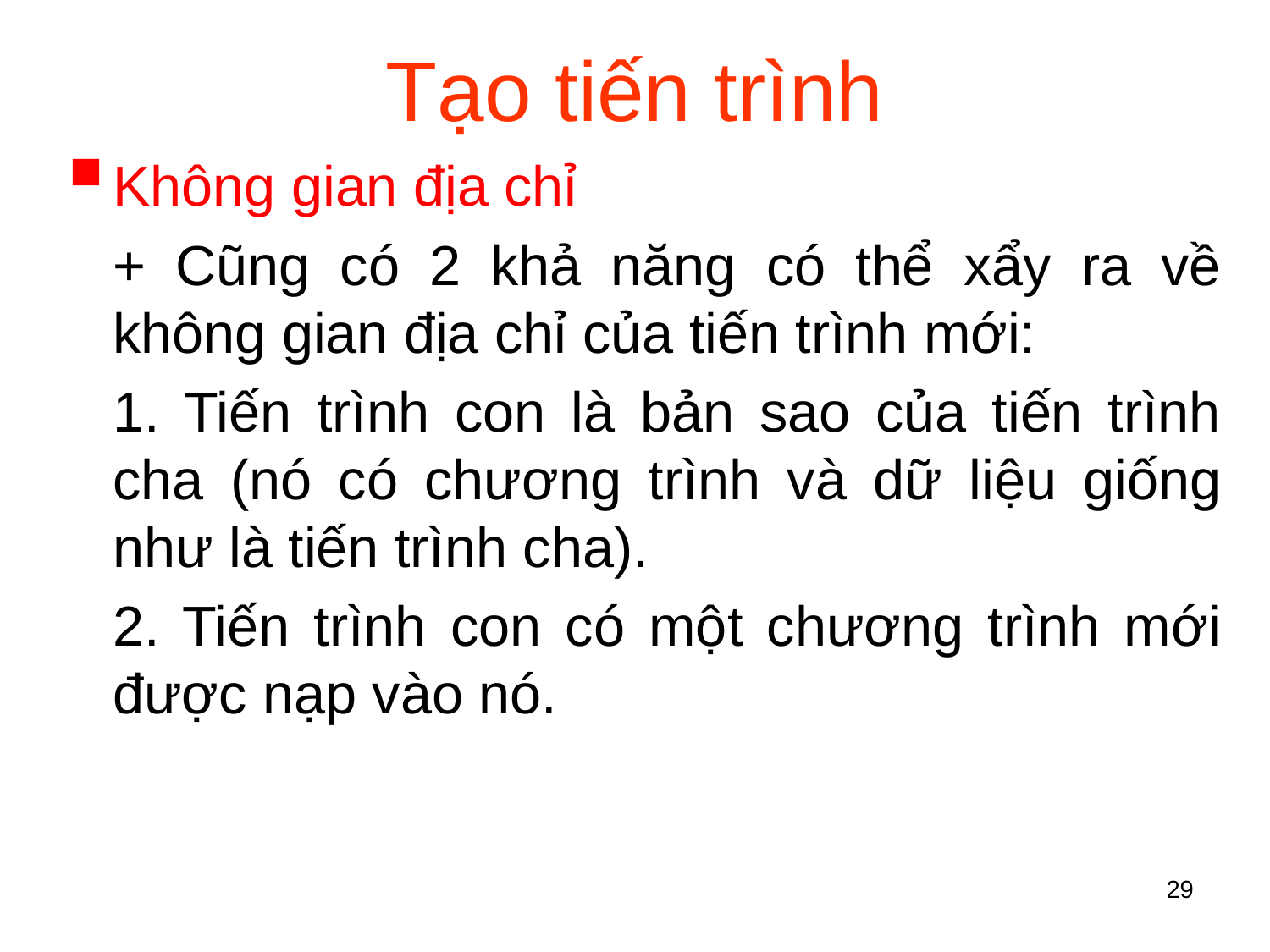

# Tạo tiến trình
Không gian địa chỉ
	+ Cũng có 2 khả năng có thể xẩy ra về không gian địa chỉ của tiến trình mới:
	1. Tiến trình con là bản sao của tiến trình cha (nó có chương trình và dữ liệu giống như là tiến trình cha).
	2. Tiến trình con có một chương trình mới được nạp vào nó.
29